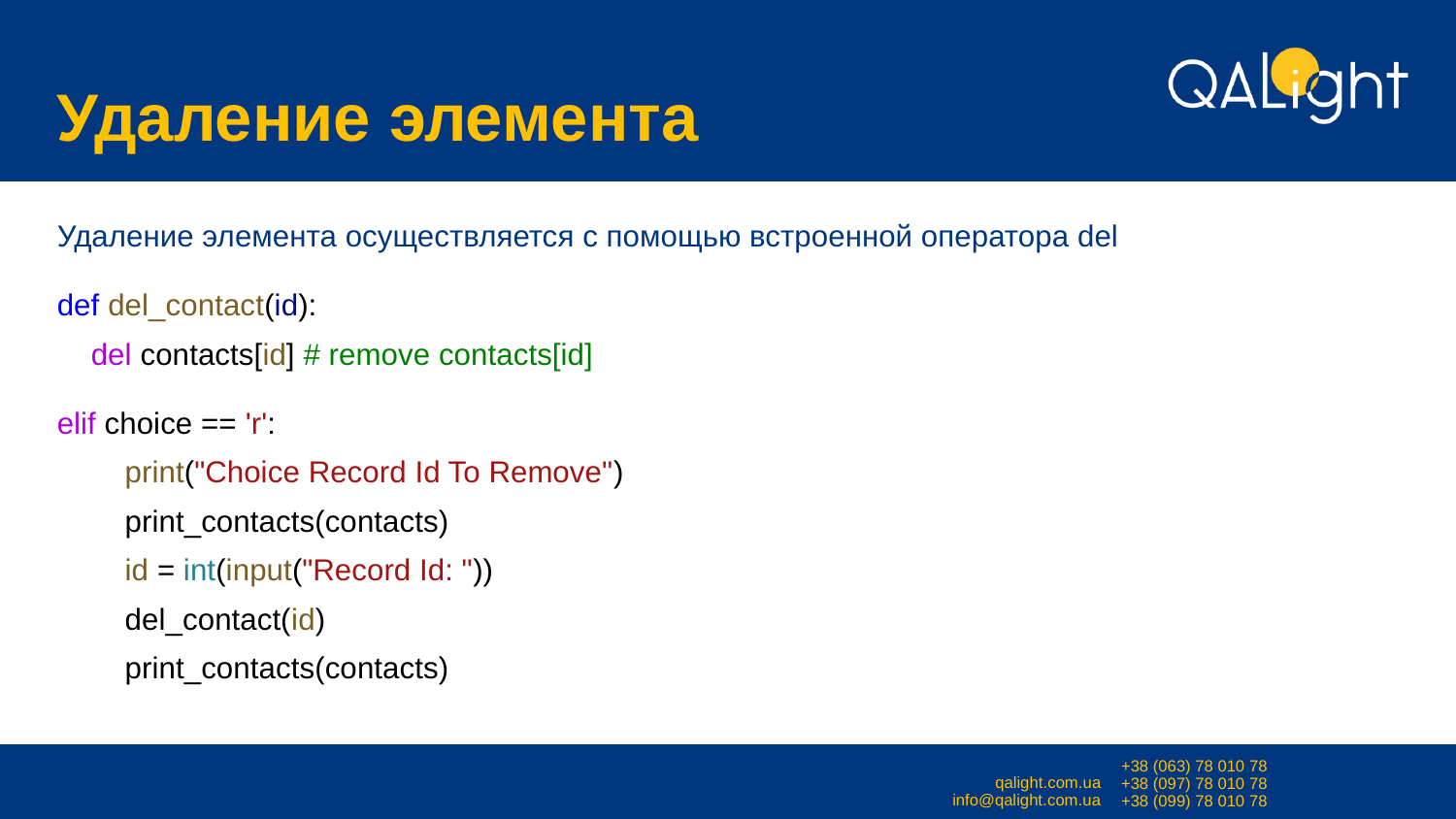

# Удаление элемента
Удаление элемента осуществляется с помощью встроенной оператора del

def del_contact(id):
    del contacts[id] # remove contacts[id]

elif choice == 'r':
        print("Choice Record Id To Remove")
        print_contacts(contacts)
        id = int(input("Record Id: "))
        del_contact(id)
        print_contacts(contacts)